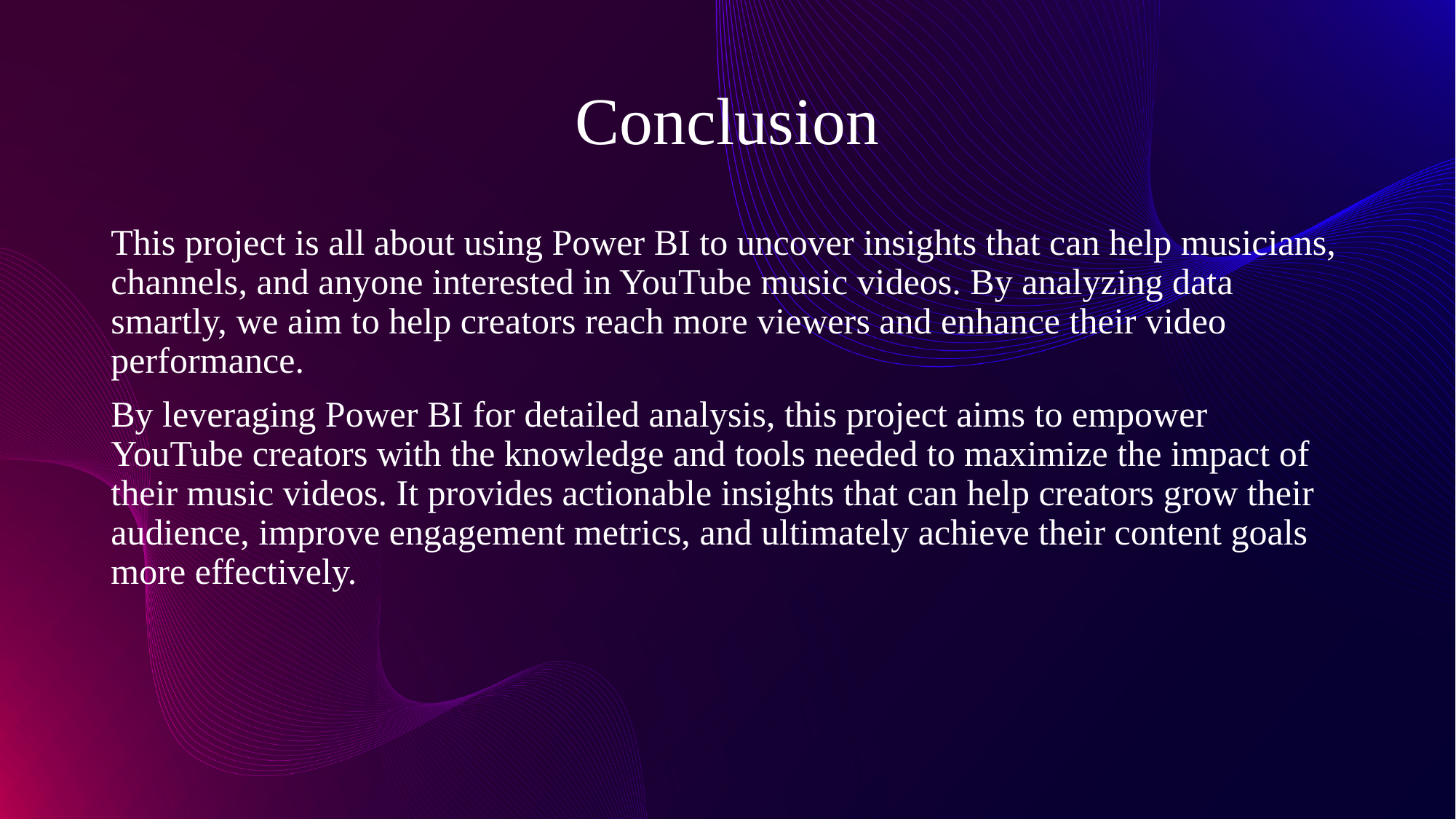

# Conclusion
This project is all about using Power BI to uncover insights that can help musicians, channels, and anyone interested in YouTube music videos. By analyzing data smartly, we aim to help creators reach more viewers and enhance their video performance.
By leveraging Power BI for detailed analysis, this project aims to empower YouTube creators with the knowledge and tools needed to maximize the impact of their music videos. It provides actionable insights that can help creators grow their audience, improve engagement metrics, and ultimately achieve their content goals more effectively.